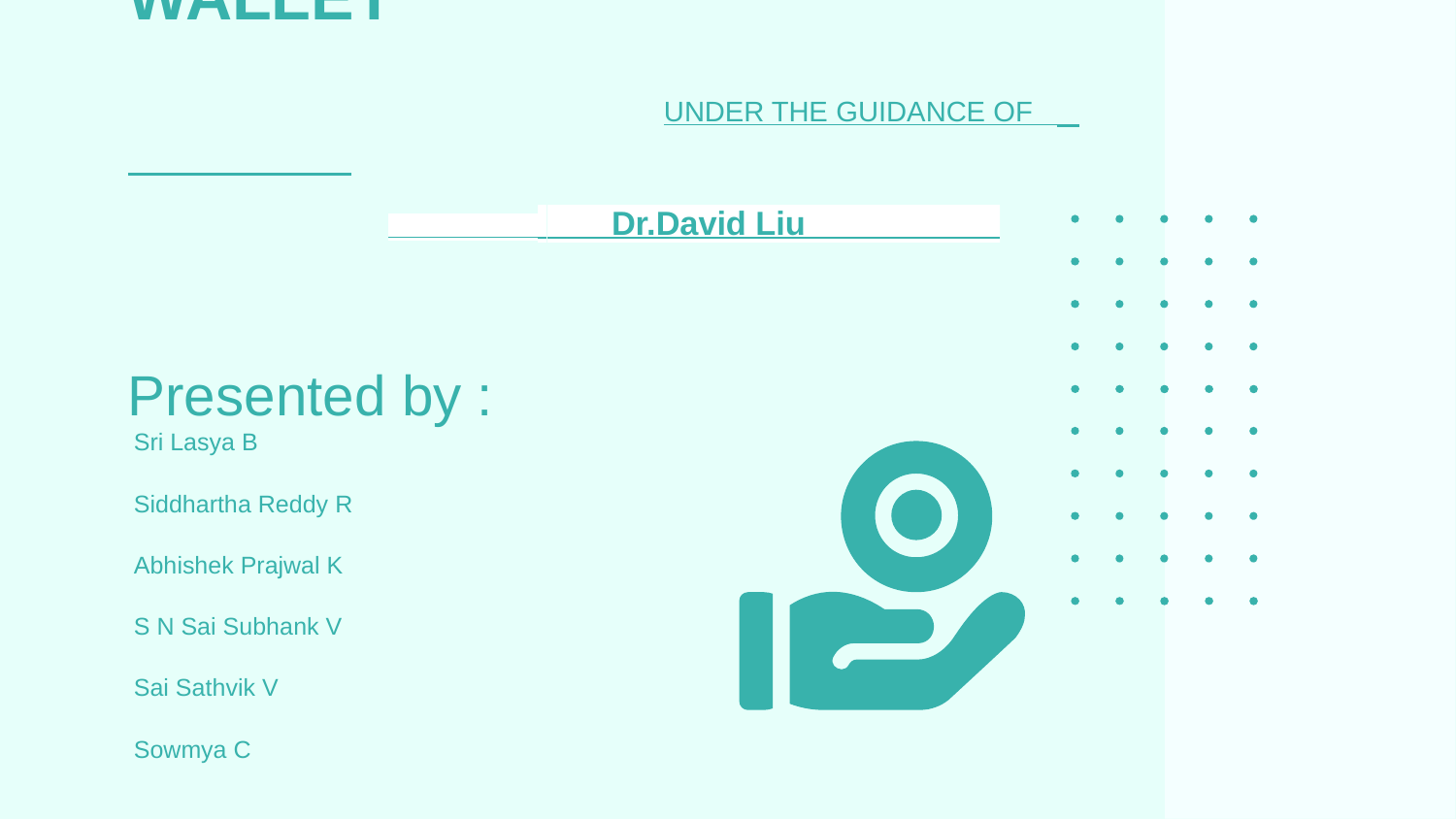

# ETHER WALLET

                                                               UNDER THE GUIDANCE OF
                                                 Dr.David Liu                     ​

Presented by :
Sri Lasya B
Siddhartha Reddy R
Abhishek Prajwal K
S N Sai Subhank V
Sai Sathvik V
Sowmya C